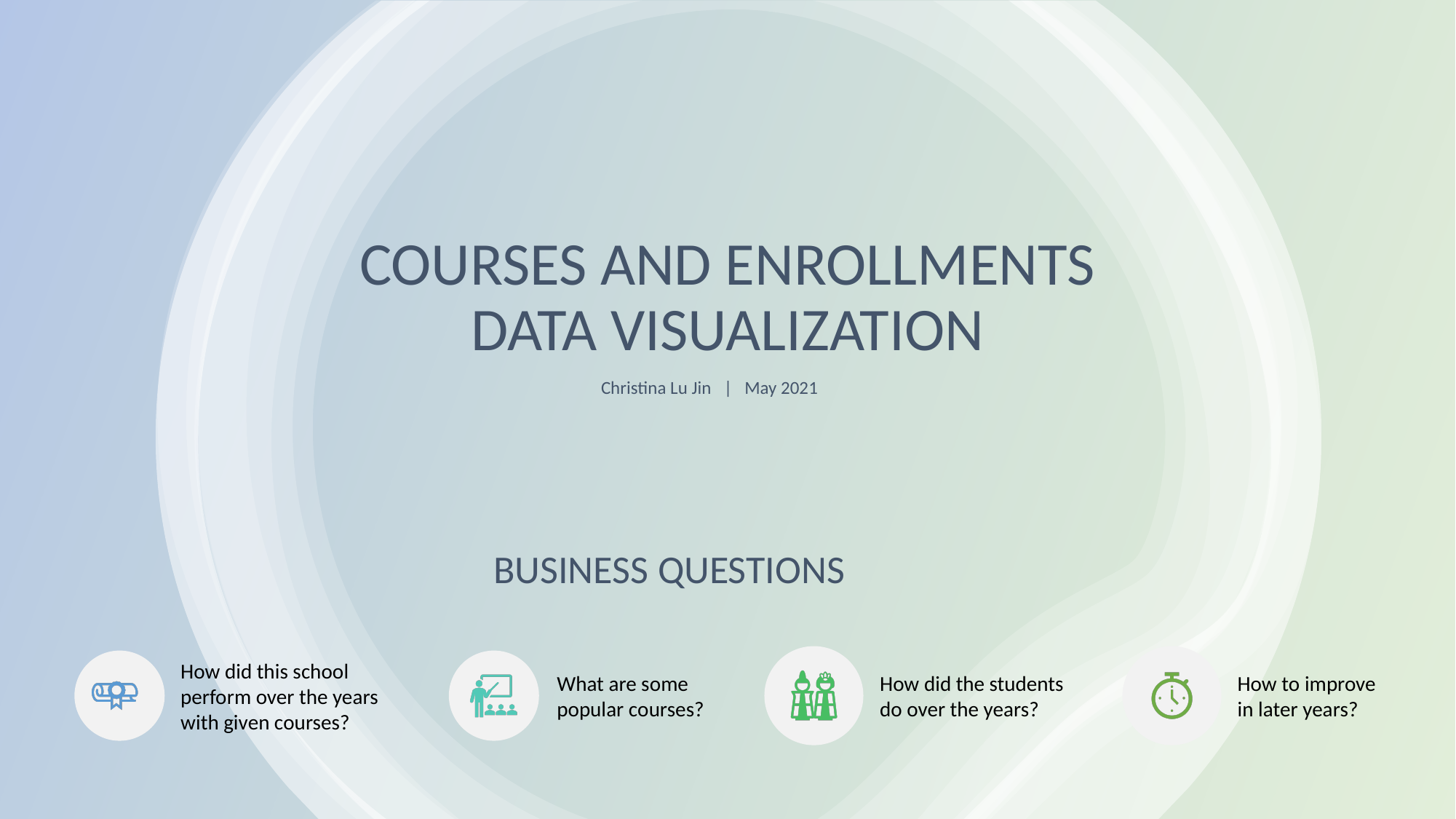

# COURSES AND ENROLLMENTS DATA VISUALIZATION
Christina Lu Jin   |   May 2021
How did this school perform over the years with given courses?
What are some popular courses?
How did the students do over the years?
How to improve in later years?
BUSINESS QUESTIONS